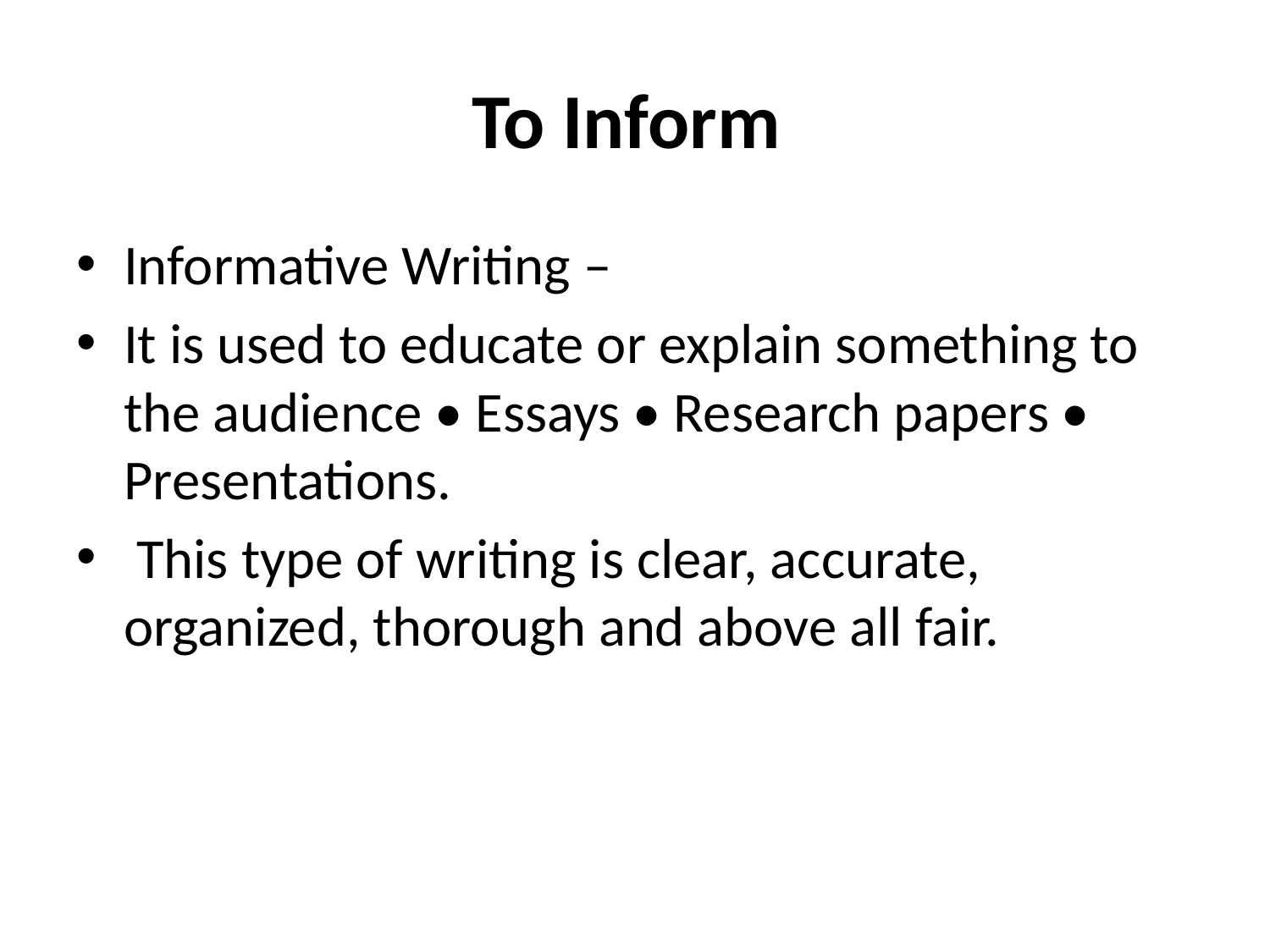

# To Inform
Informative Writing –
It is used to educate or explain something to the audience • Essays • Research papers • Presentations.
 This type of writing is clear, accurate, organized, thorough and above all fair.